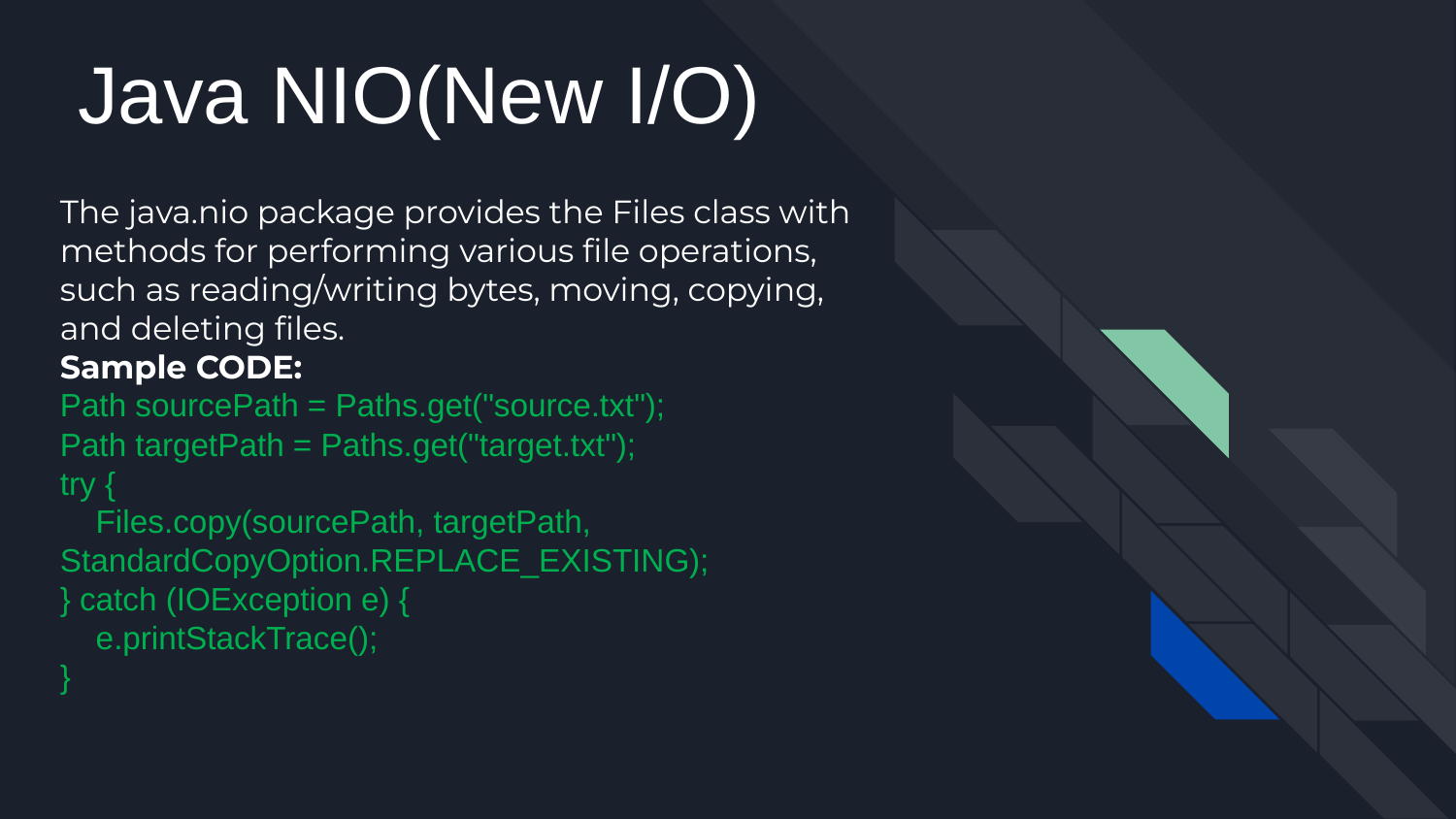

# Java NIO(New I/O)
The java.nio package provides the Files class with methods for performing various file operations, such as reading/writing bytes, moving, copying, and deleting files.
Sample CODE:
Path sourcePath = Paths.get("source.txt");
Path targetPath = Paths.get("target.txt");
try {
    Files.copy(sourcePath, targetPath, StandardCopyOption.REPLACE_EXISTING);
} catch (IOException e) {
    e.printStackTrace();
}